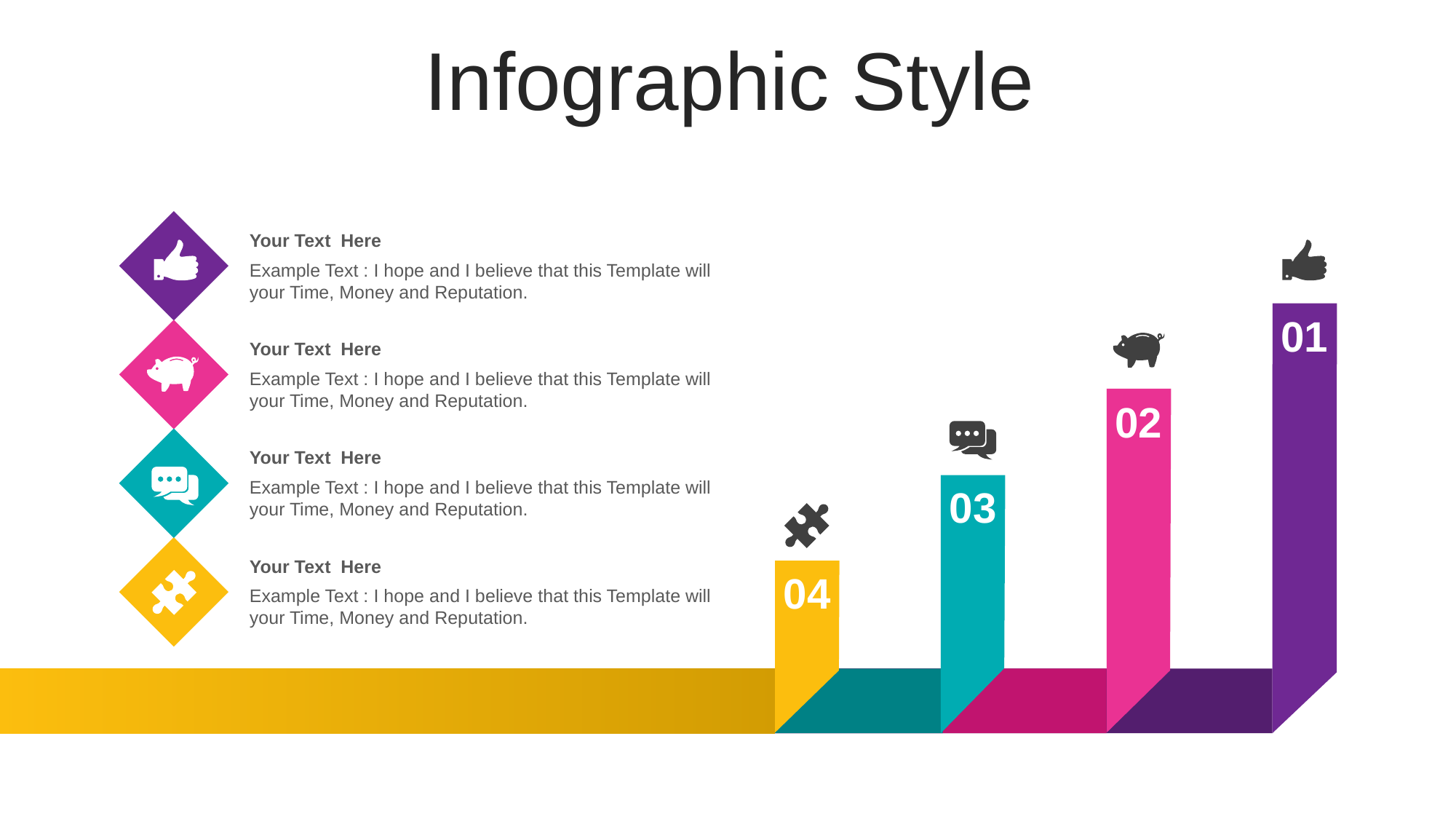

Infographic Style
Your Text  Here
Example Text : I hope and I believe that this Template will your Time, Money and Reputation.

01
Your Text  Here
Example Text : I hope and I believe that this Template will your Time, Money and Reputation.

02

Your Text  Here
Example Text : I hope and I believe that this Template will your Time, Money and Reputation.

03

Your Text  Here
Example Text : I hope and I believe that this Template will your Time, Money and Reputation.

04